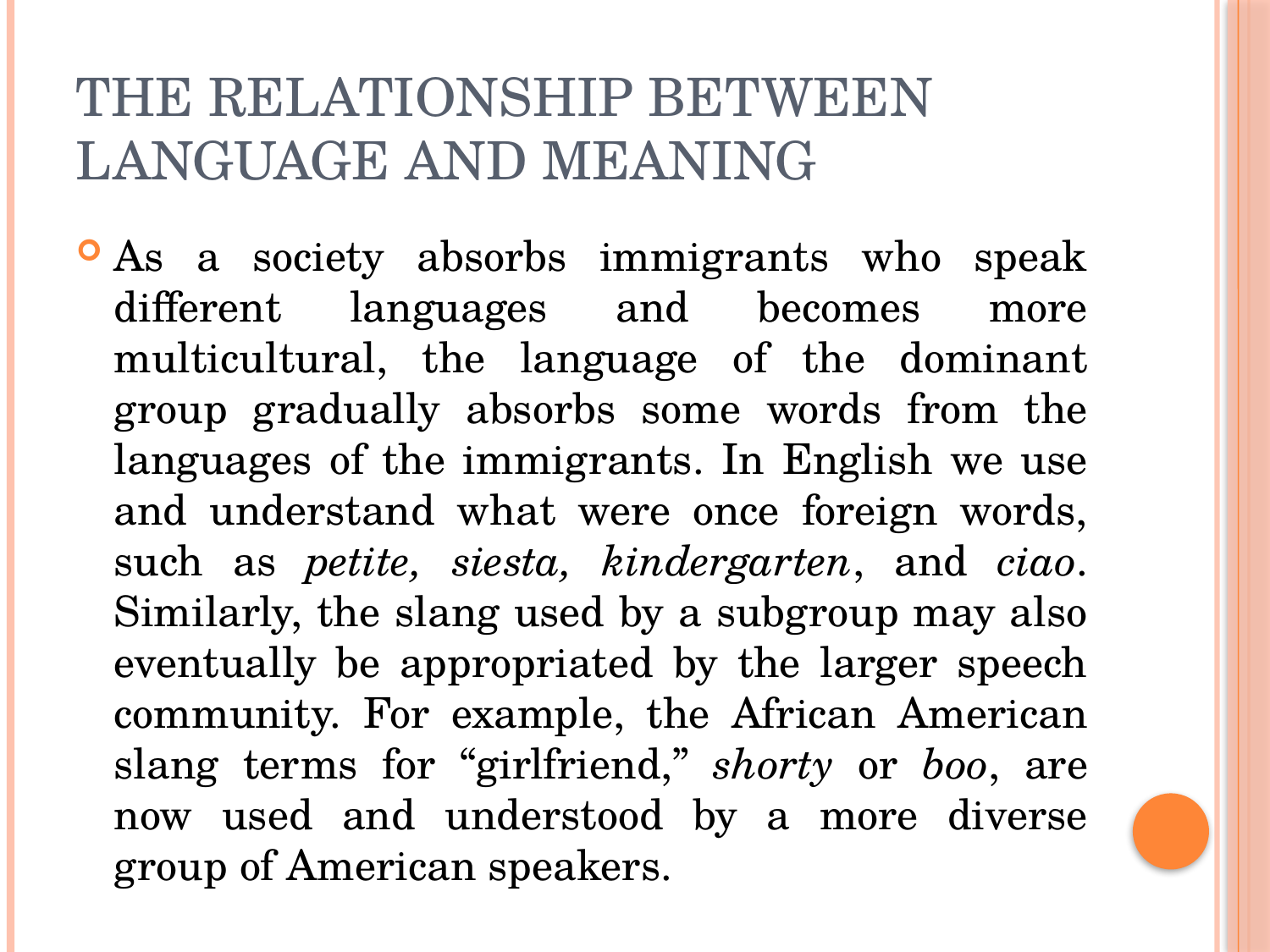

# The Relationship Between Language and Meaning
As a society absorbs immigrants who speak different languages and becomes more multicultural, the language of the dominant group gradually absorbs some words from the languages of the immigrants. In English we use and understand what were once foreign words, such as petite, siesta, kindergarten, and ciao. Similarly, the slang used by a subgroup may also eventually be appropriated by the larger speech community. For example, the African American slang terms for “girlfriend,” shorty or boo, are now used and understood by a more diverse group of American speakers.